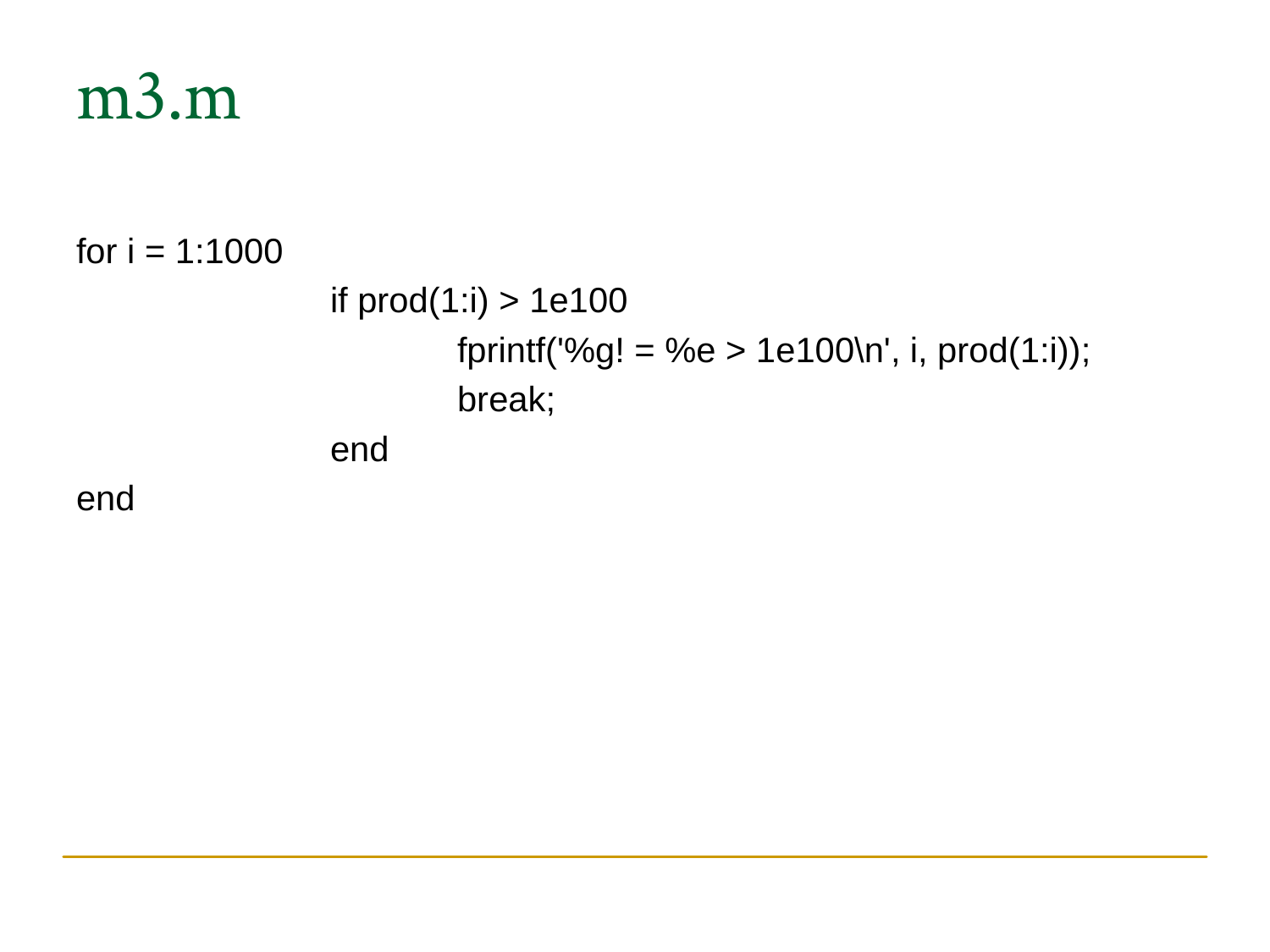

# m3.m
for i = 1:1000
		if prod(1:i) > 1e100
			fprintf('%g! = %e > 1e100\n', i, prod(1:i));
			break;
		end
end